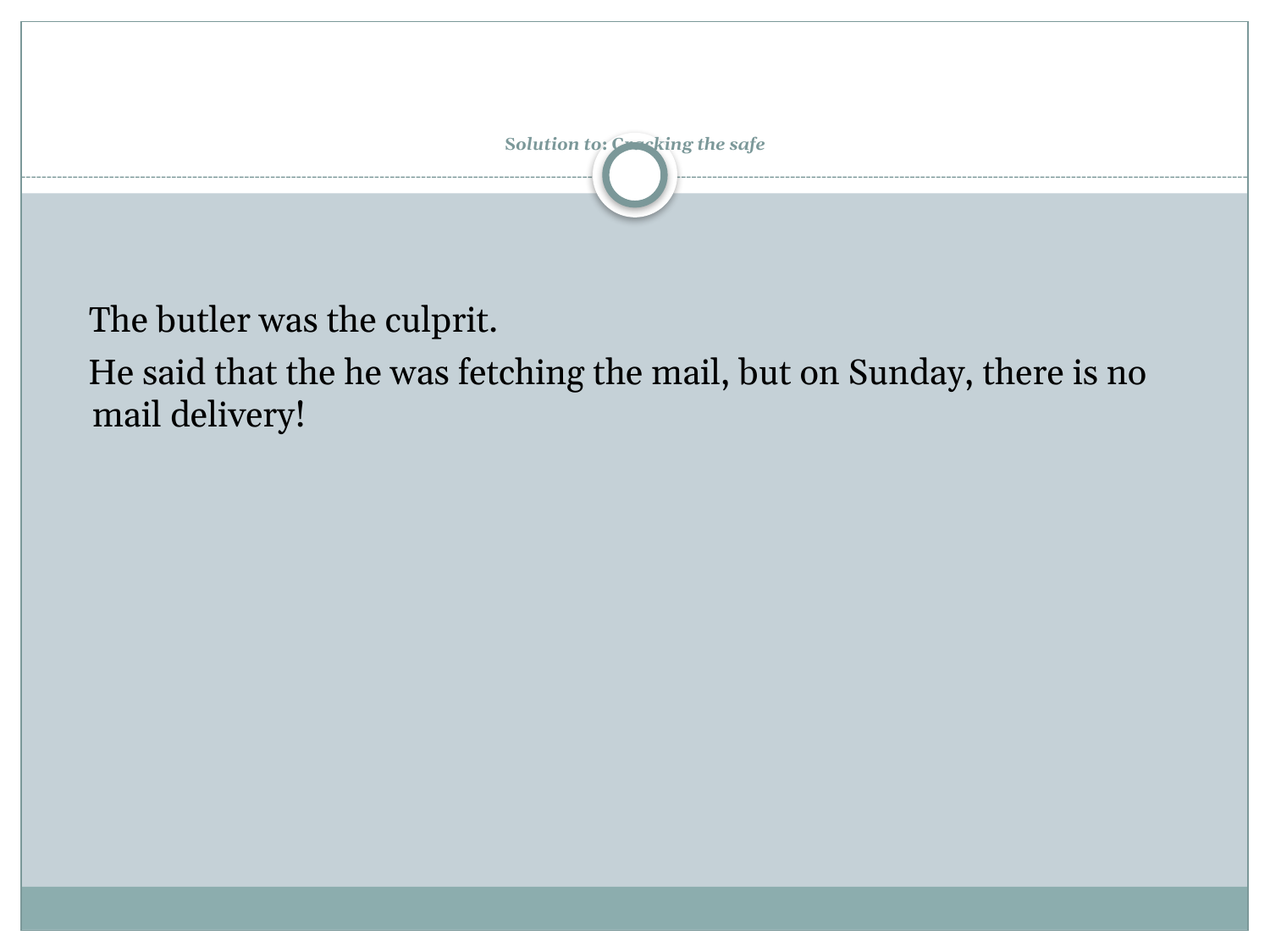

# Solution to: Cracking the safe

   The butler was the culprit.
    He said that the he was fetching the mail, but on Sunday, there is no mail delivery!